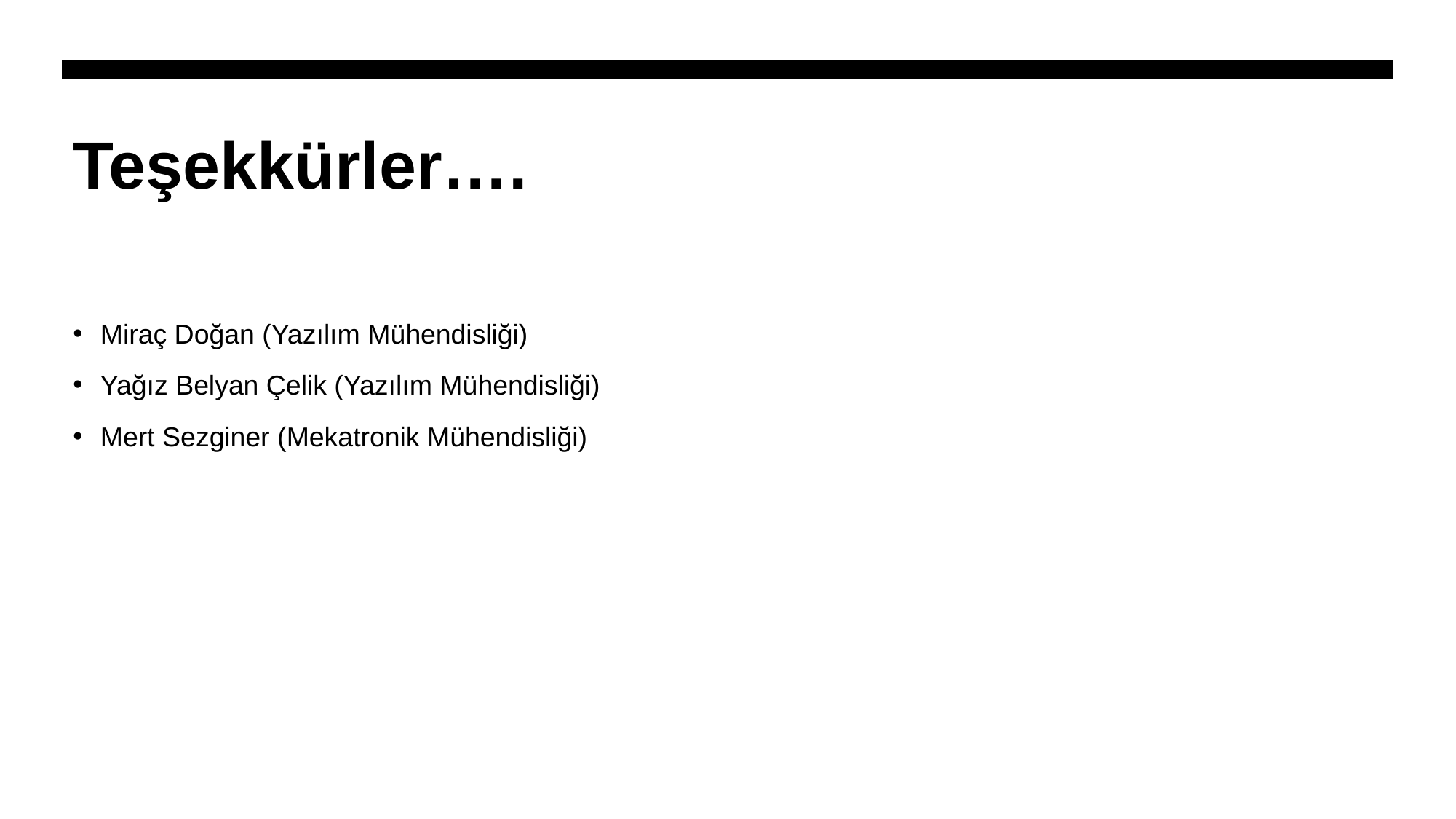

# Teşekkürler….
Miraç Doğan (Yazılım Mühendisliği)
Yağız Belyan Çelik (Yazılım Mühendisliği)
Mert Sezginer (Mekatronik Mühendisliği)